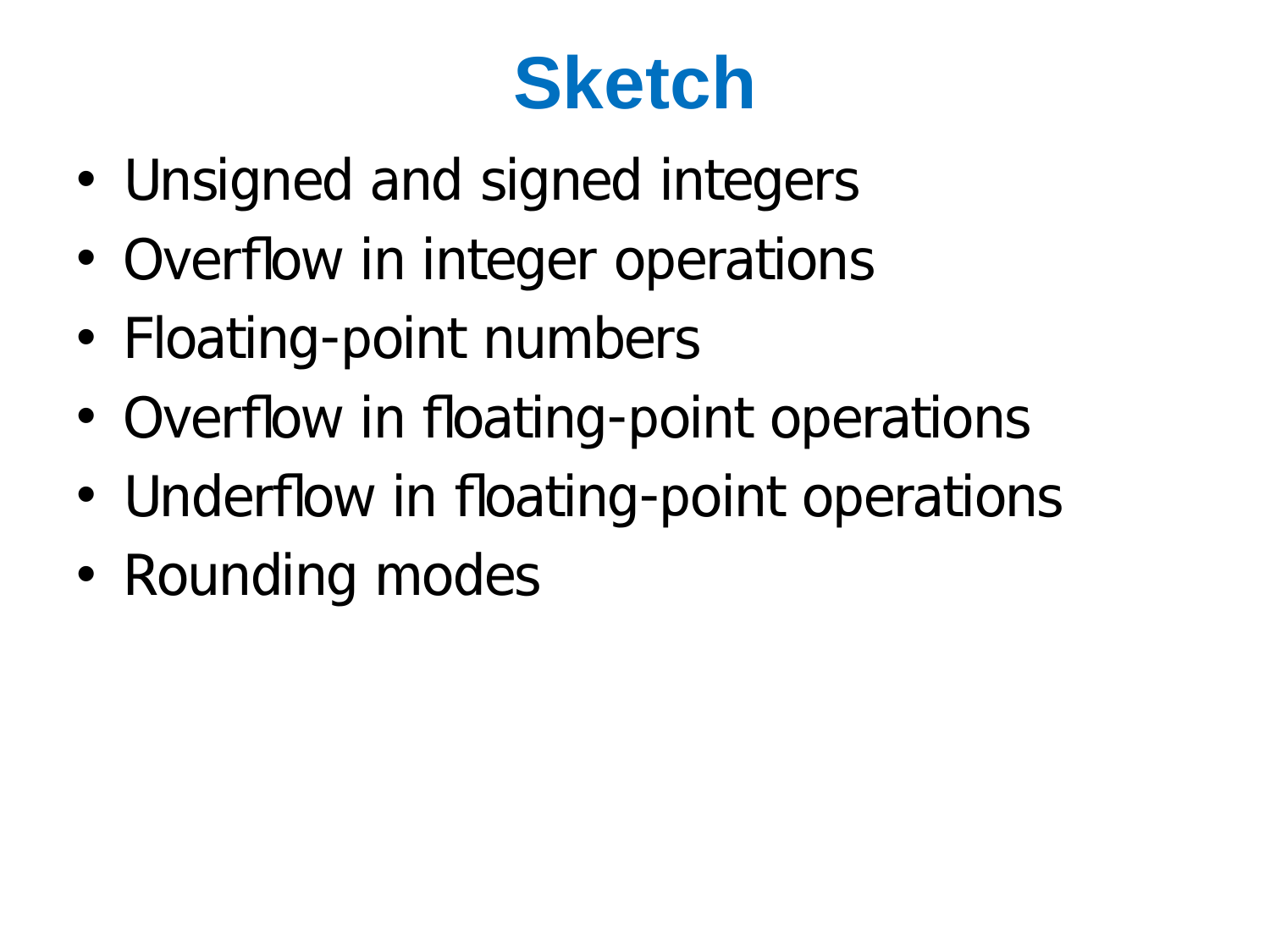

# Sketch
Unsigned and signed integers
Overflow in integer operations
Floating-point numbers
Overflow in floating-point operations
Underflow in floating-point operations
Rounding modes